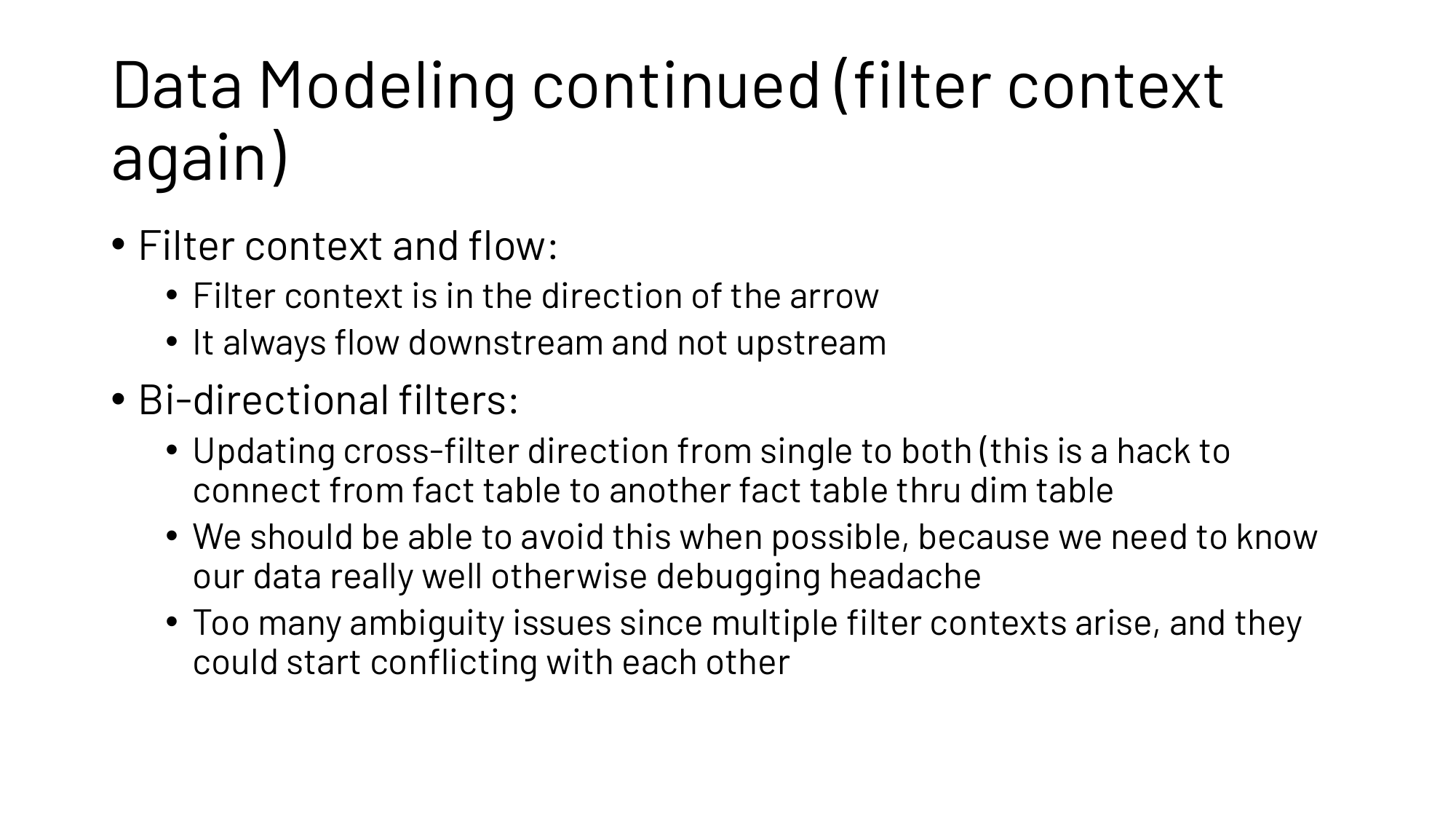

# Data Modeling continued (filter context again)
Filter context and flow:
Filter context is in the direction of the arrow
It always flow downstream and not upstream
Bi-directional filters:
Updating cross-filter direction from single to both (this is a hack to connect from fact table to another fact table thru dim table
We should be able to avoid this when possible, because we need to know our data really well otherwise debugging headache
Too many ambiguity issues since multiple filter contexts arise, and they could start conflicting with each other